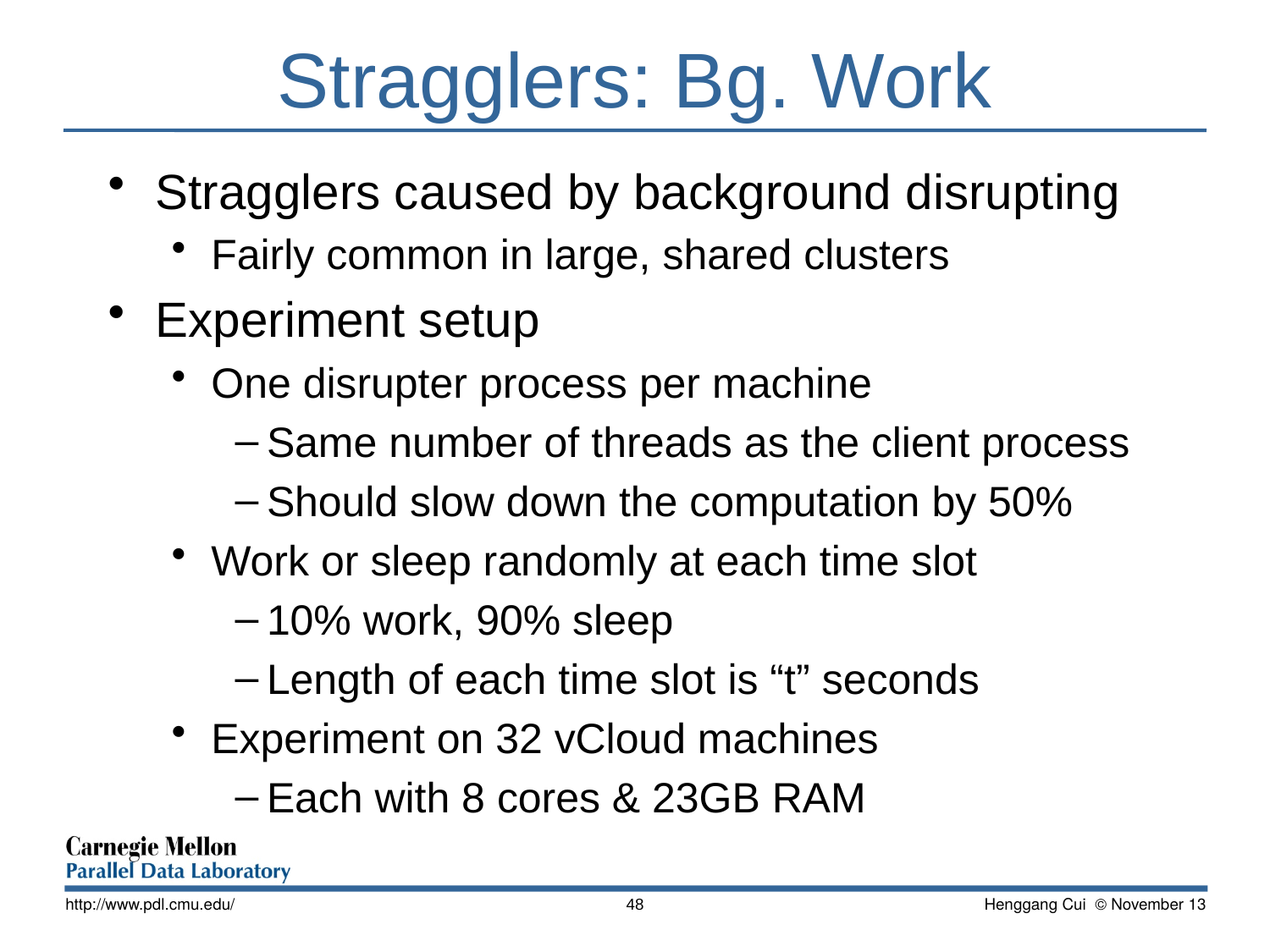

# Stragglers: Bg. Work
Stragglers caused by background disrupting
Fairly common in large, shared clusters
Experiment setup
One disrupter process per machine
Same number of threads as the client process
Should slow down the computation by 50%
Work or sleep randomly at each time slot
10% work, 90% sleep
Length of each time slot is “t” seconds
Experiment on 32 vCloud machines
Each with 8 cores & 23GB RAM

http://www.pdl.cmu.edu/
48
   Henggang Cui  © November 13